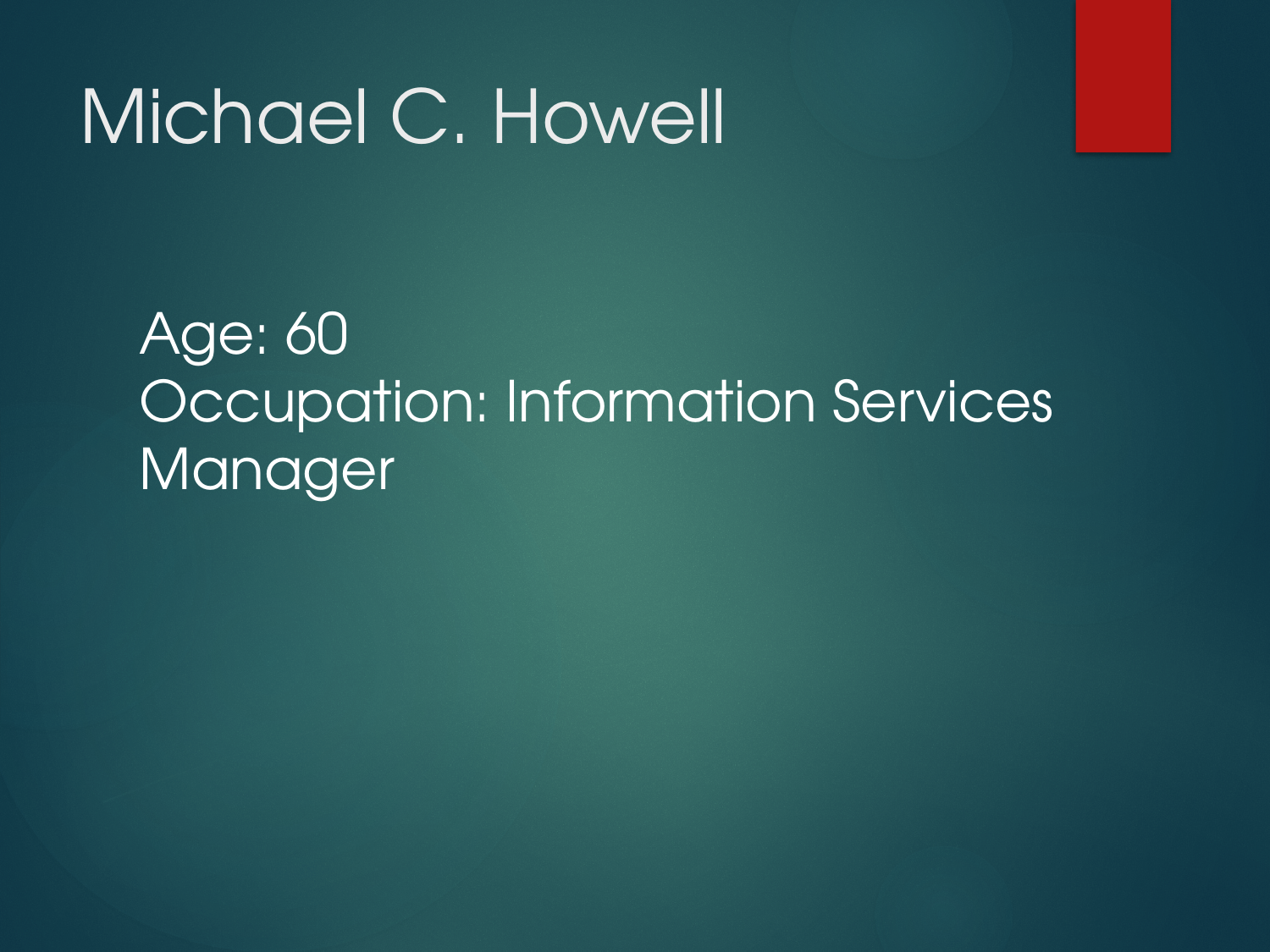

# Michael C. Howell

Age: 60
Occupation: Information Services Manager